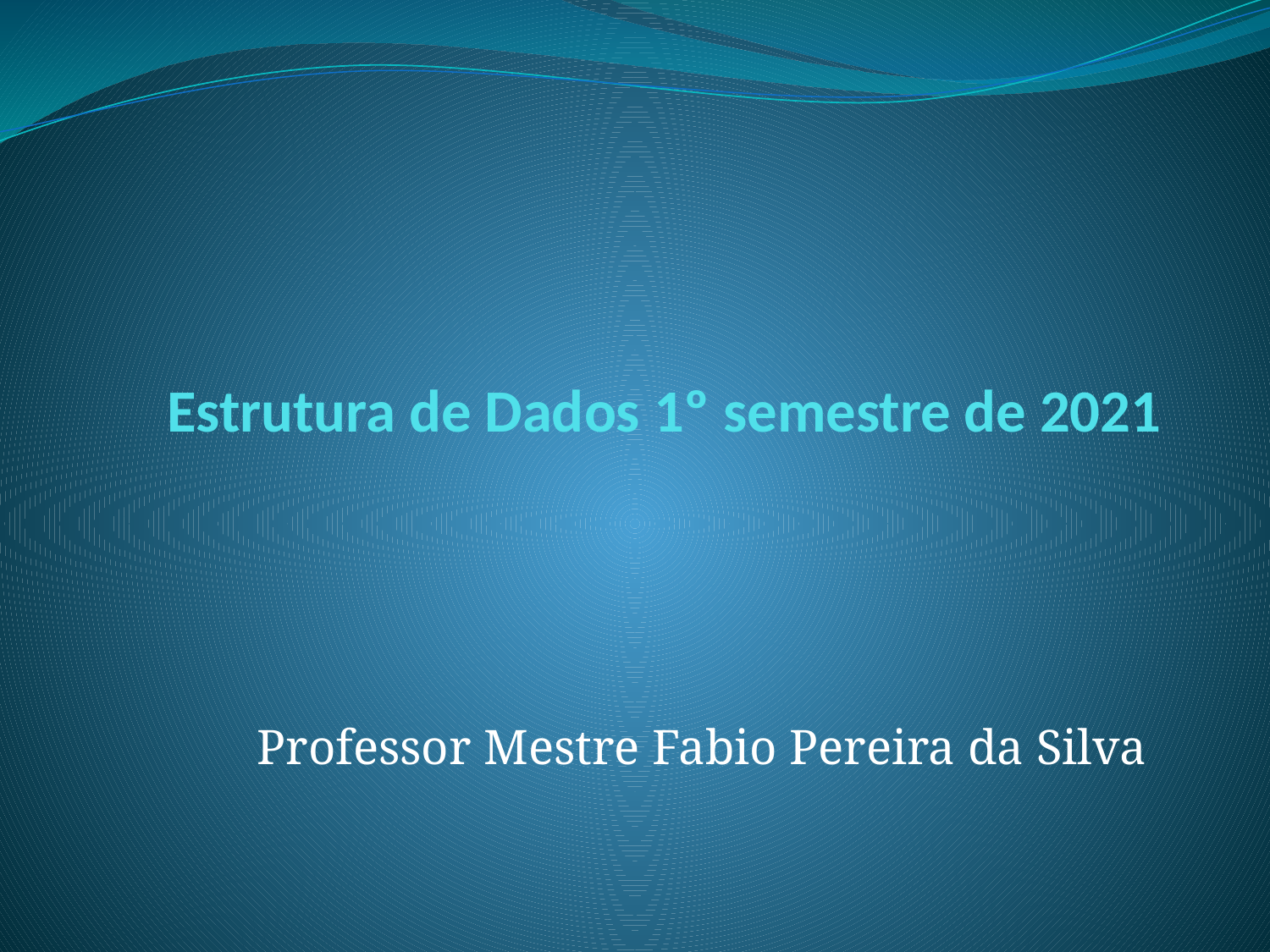

# Estrutura de Dados 1º semestre de 2021

Professor Mestre Fabio Pereira da Silva